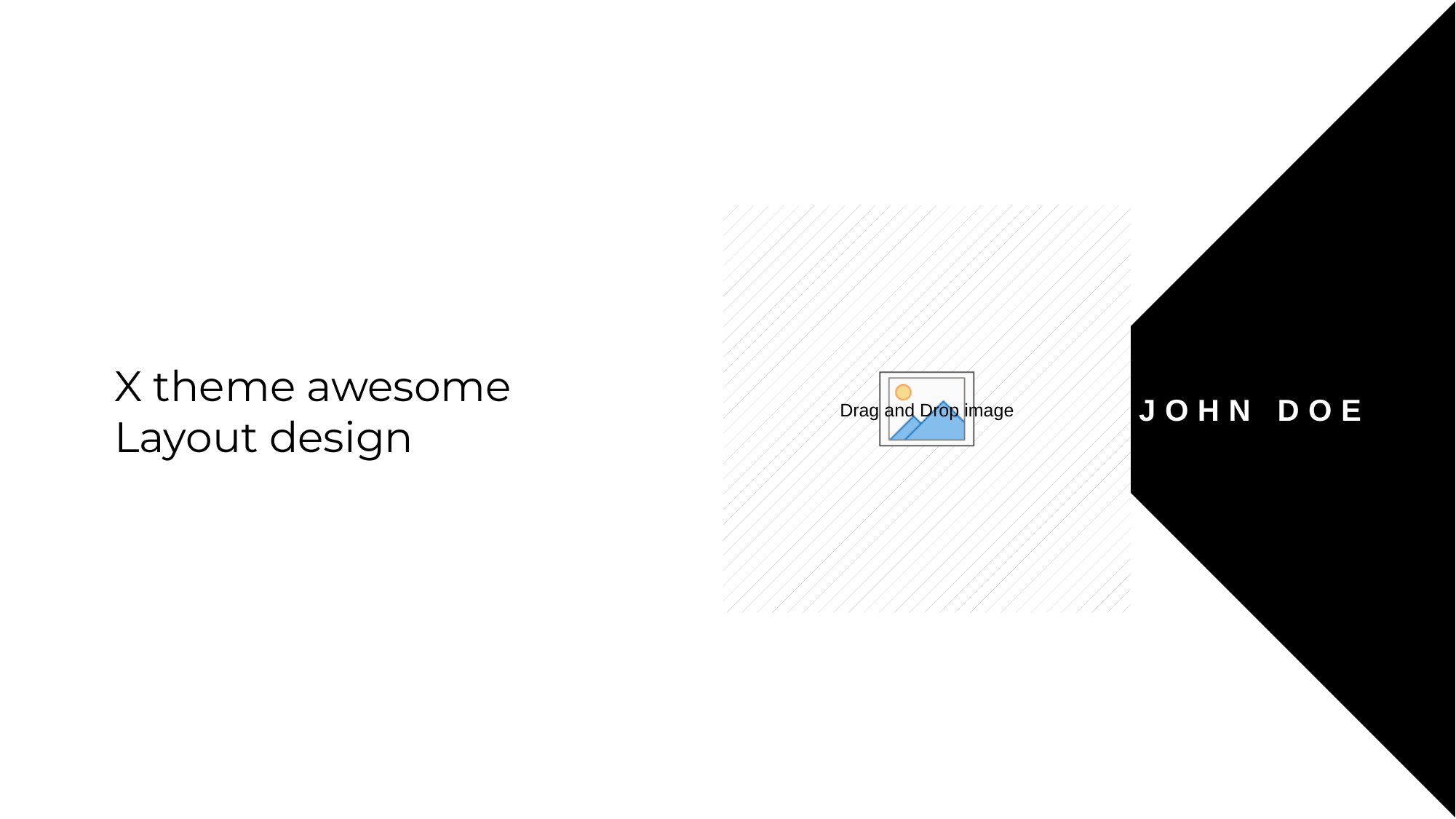

X theme awesome
Layout design
JOHN DOE